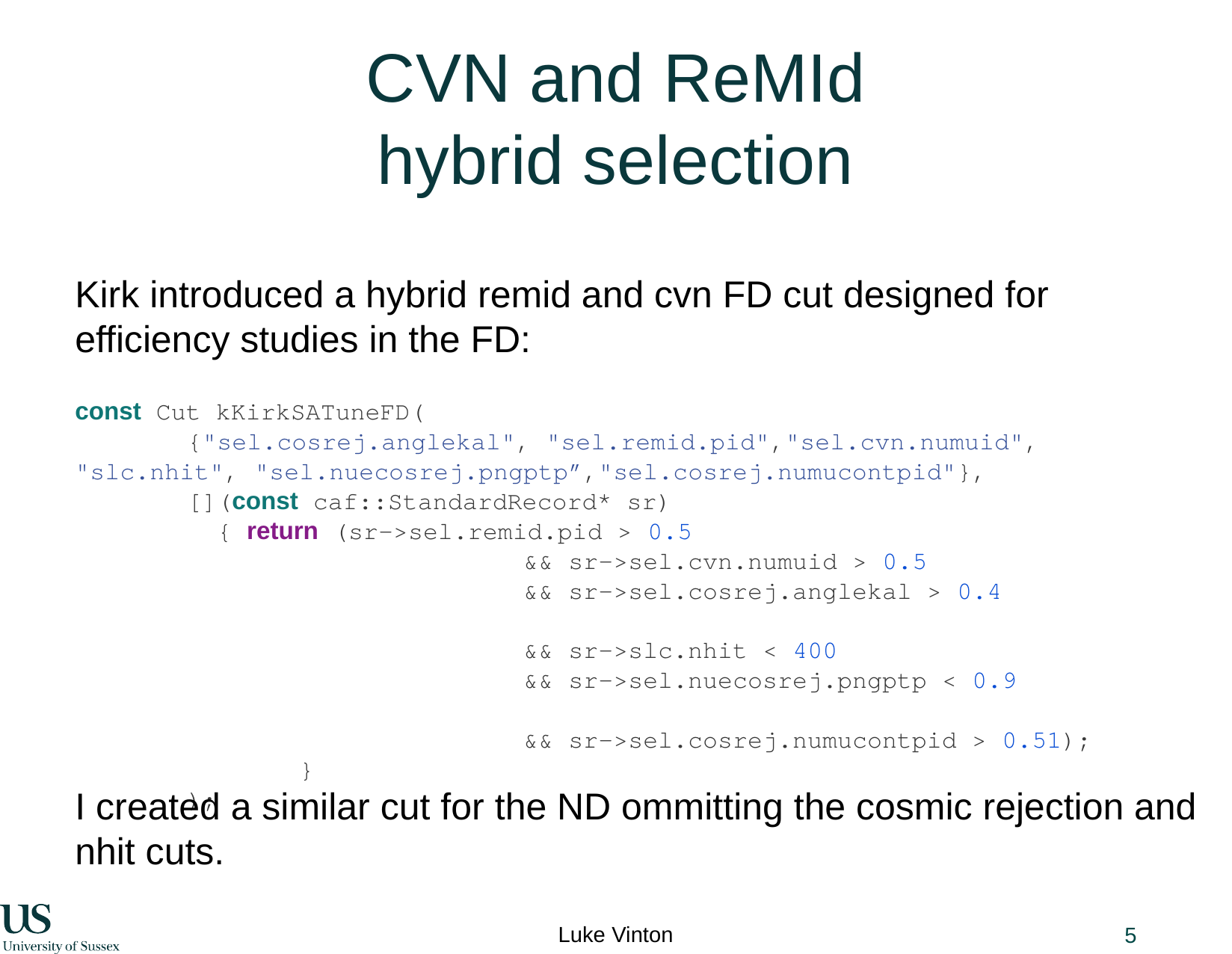

# CVN and ReMId hybrid selection
Kirk introduced a hybrid remid and cvn FD cut designed for efficiency studies in the FD:
const Cut kKirkSATuneFD(
	{"sel.cosrej.anglekal", "sel.remid.pid","sel.cvn.numuid",	 	"slc.nhit", "sel.nuecosrej.pngptp”,"sel.cosrej.numucontpid"},
	[](const caf::StandardRecord* sr)
	  { return (sr->sel.remid.pid > 0.5
				&& sr->sel.cvn.numuid > 0.5
				&& sr->sel.cosrej.anglekal > 0.4
				&& sr->slc.nhit < 400
				&& sr->sel.nuecosrej.pngptp < 0.9
				&& sr->sel.cosrej.numucontpid > 0.51);
		}
	);
I created a similar cut for the ND ommitting the cosmic rejection and nhit cuts.